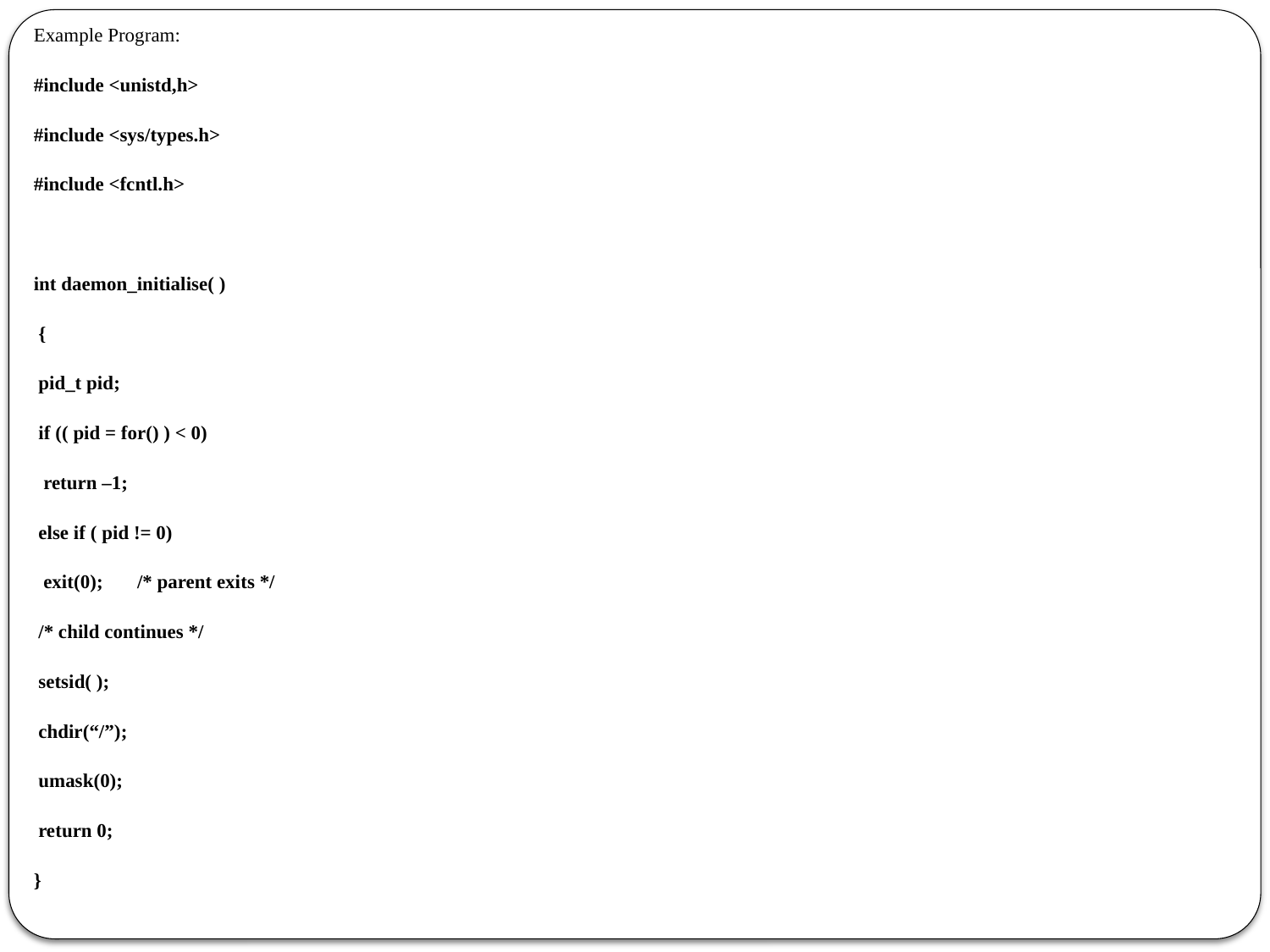

Example Program:
#include <unistd,h>
#include <sys/types.h>
#include <fcntl.h>

int daemon_initialise( )
 {
 pid_t pid;
 if (( pid = for() ) < 0)
  return –1;
 else if ( pid != 0)
  exit(0);       /* parent exits */
 /* child continues */
 setsid( );
 chdir(“/”);
 umask(0);
 return 0;
}